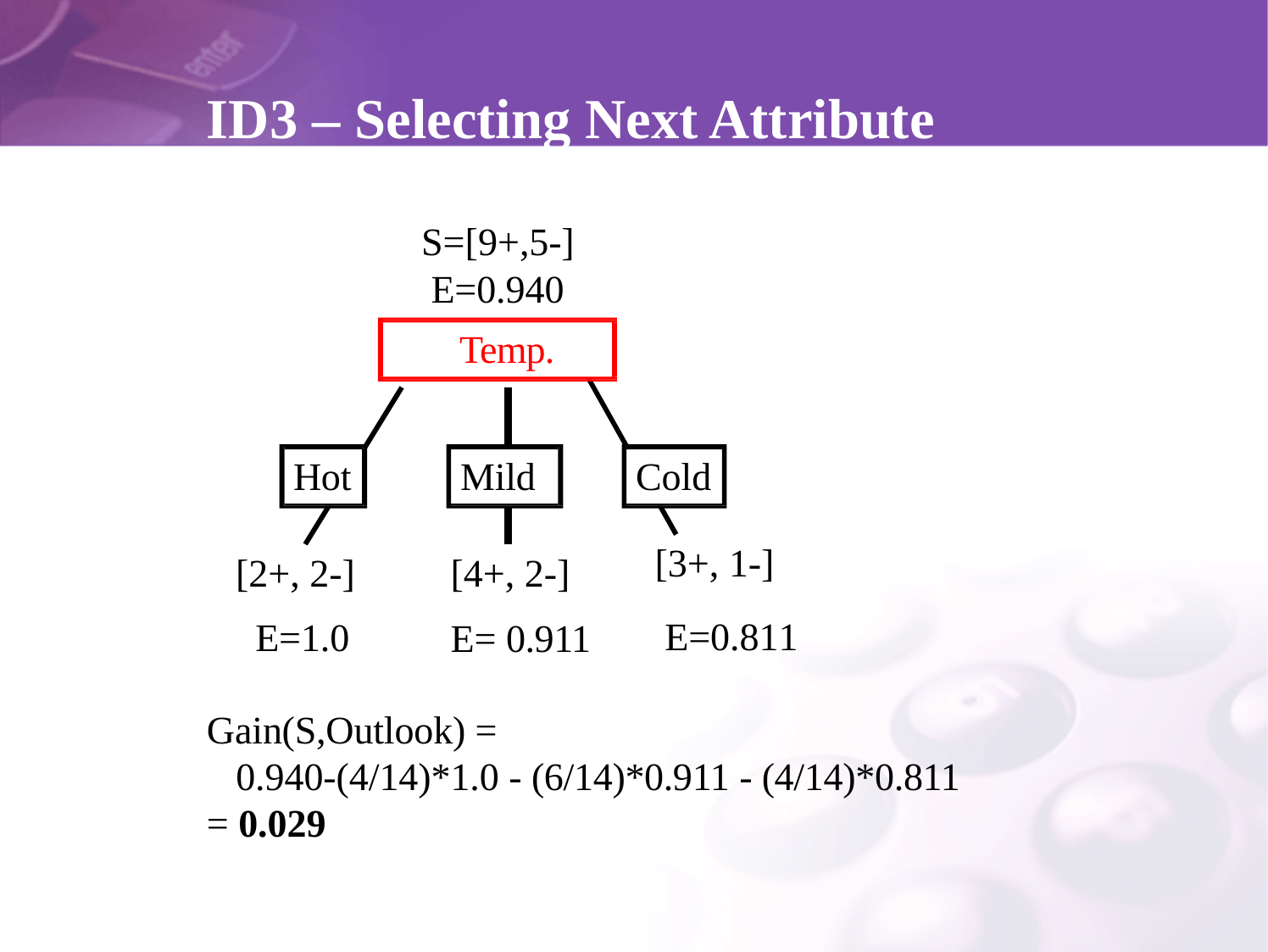

# ID3 – Selecting Next Attribute
S=[9+,5-]  E=0.940
Temp.

Hot
Mild
Cold

[3+, 1-]  E=0.811
[4+, 2-]
E= 0.911
[2+, 2-]  E=1.0
Gain(S,Outlook) =
0.940-(4/14)*1.0 - (6/14)*0.911 - (4/14)*0.811
= 0.029